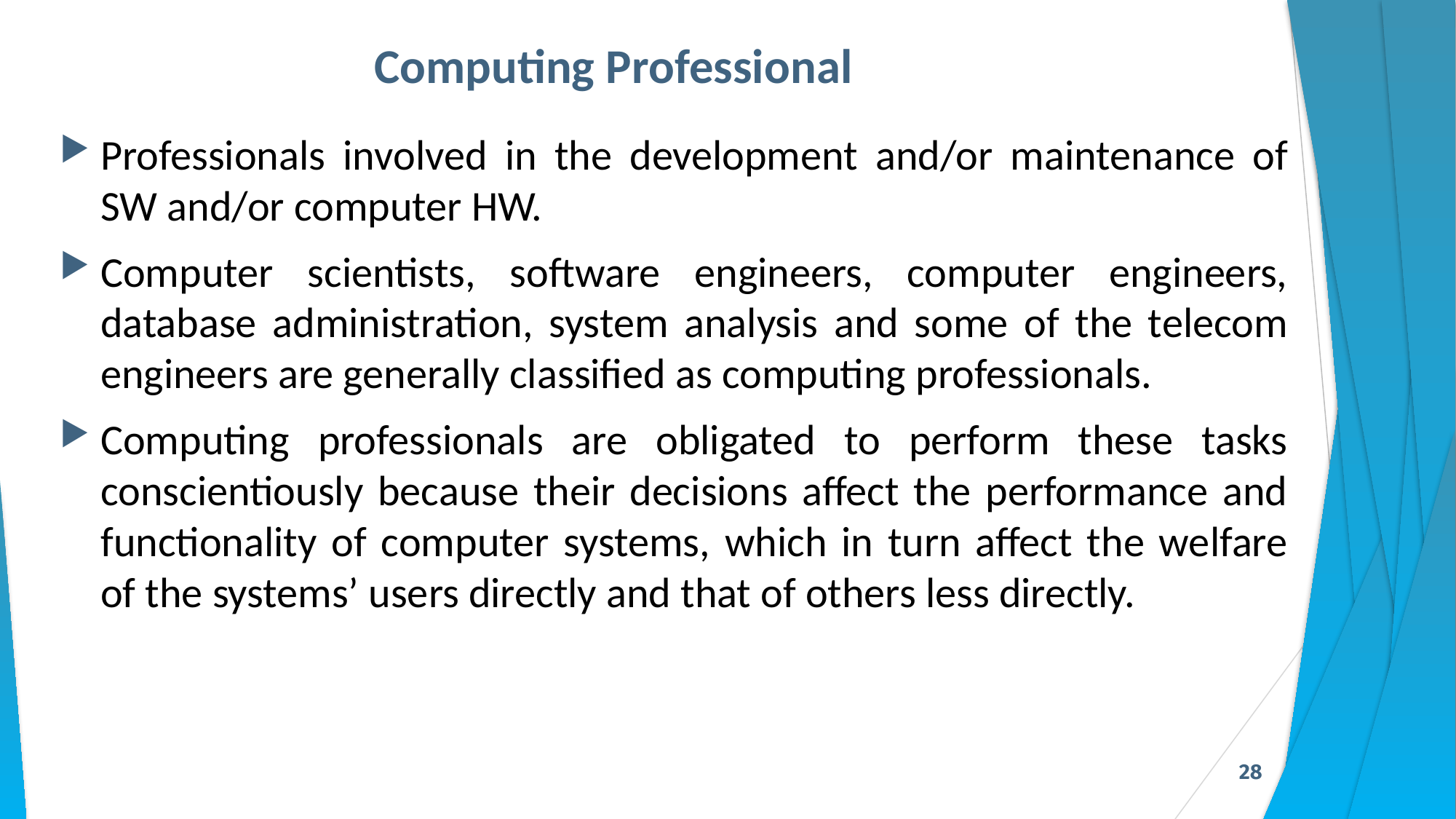

# Computing Professional
Professionals involved in the development and/or maintenance of SW and/or computer HW.
Computer scientists, software engineers, computer engineers, database administration, system analysis and some of the telecom engineers are generally classified as computing professionals.
Computing professionals are obligated to perform these tasks conscientiously because their decisions affect the performance and functionality of computer systems, which in turn affect the welfare of the systems’ users directly and that of others less directly.
28